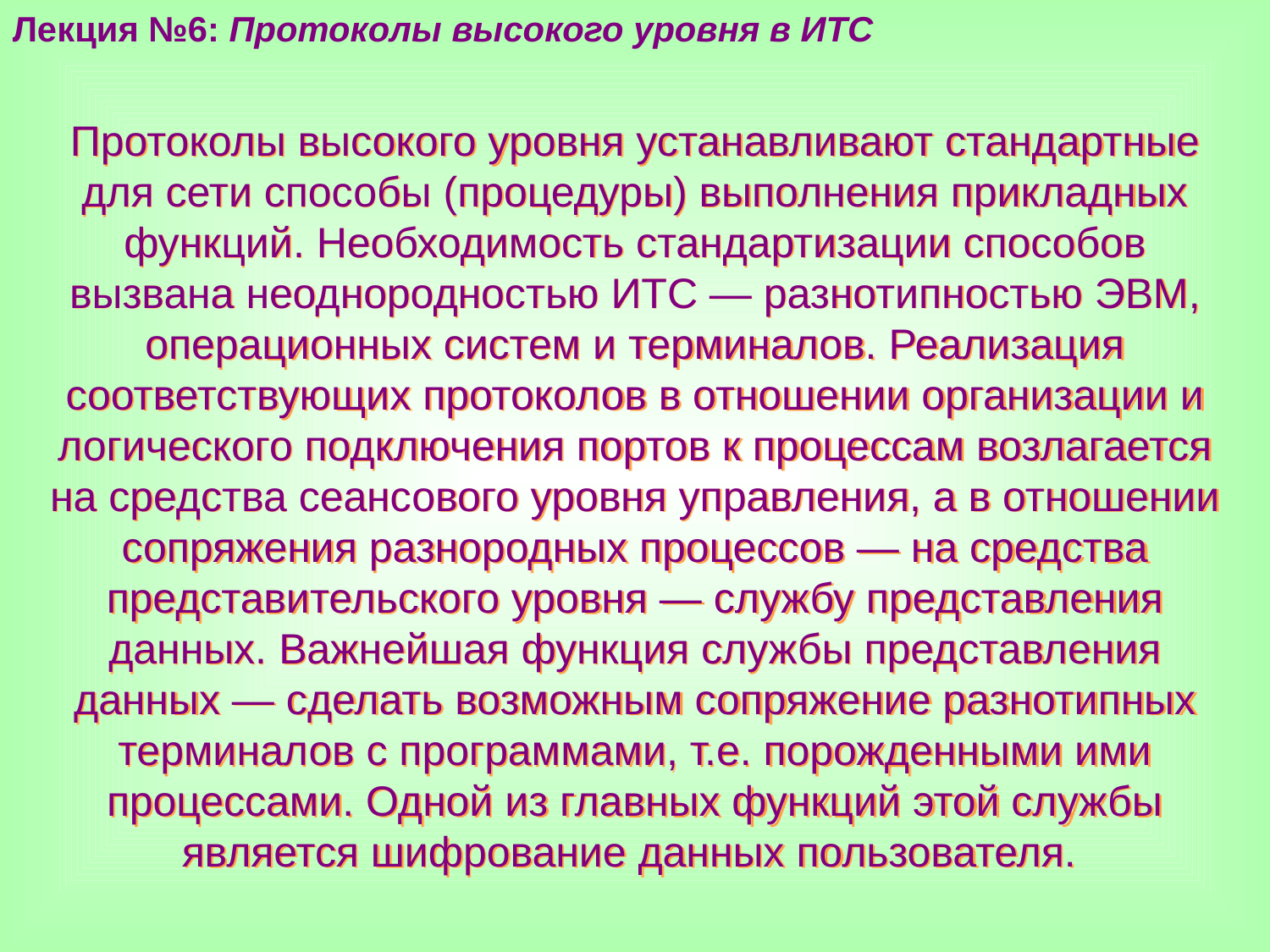

Лекция №6: Протоколы высокого уровня в ИТС
Протоколы высокого уровня устанавливают стандартные для сети способы (процедуры) выполнения прикладных функций. Необходимость стандартизации способов вызвана неоднородностью ИТС — разнотипностью ЭВМ, операционных систем и терминалов. Реализация соответствующих протоколов в отношении организации и логического подключения портов к процессам возлагается на средства сеансового уровня управления, а в отношении сопряжения разнородных процессов — на средства представительского уровня — службу представления данных. Важнейшая функция службы представления данных — сделать возможным сопряжение разнотипных терминалов с программами, т.е. порожденными ими процессами. Одной из главных функций этой службы является шифрование данных пользователя.